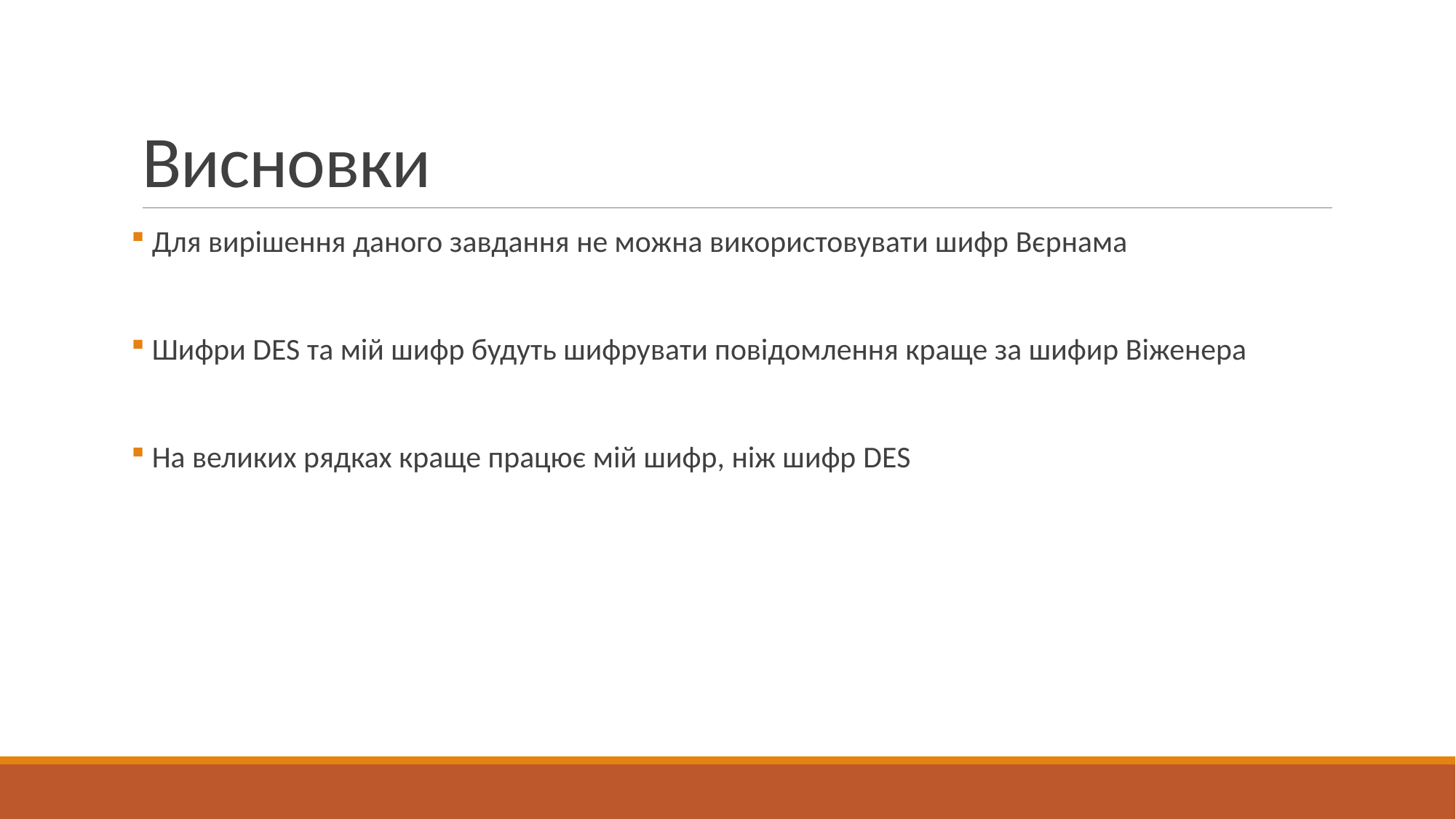

# Висновки
 Для вирішення даного завдання не можна використовувати шифр Вєрнама

 Шифри DES та мій шифр будуть шифрувати повідомлення краще за шифир Віженера

 На великих рядках краще працює мій шифр, ніж шифр DES